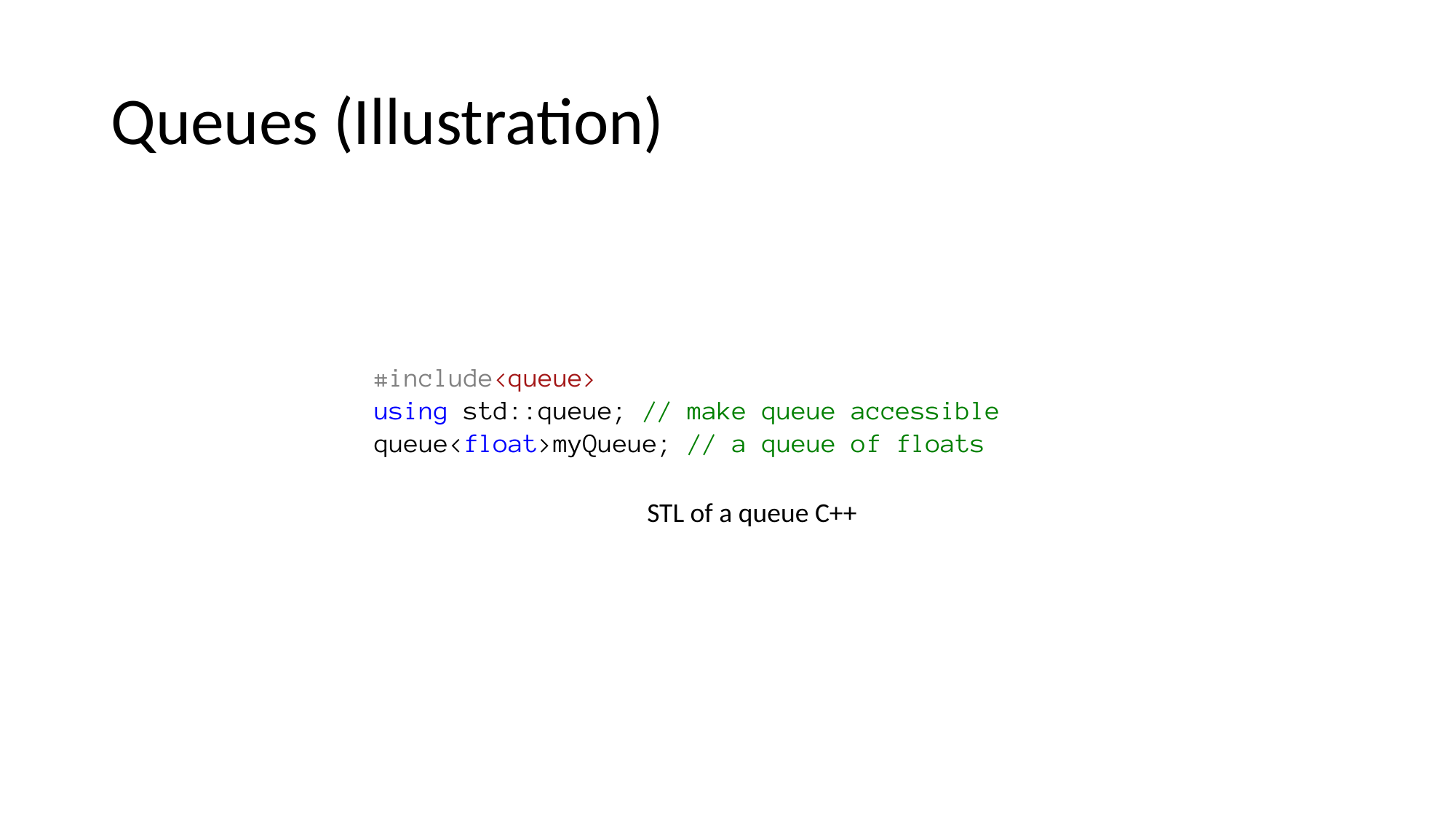

# Queues (Illustration)
#include<queue>
using std::queue; // make queue accessible
queue<float>myQueue; // a queue of floats
STL of a queue C++